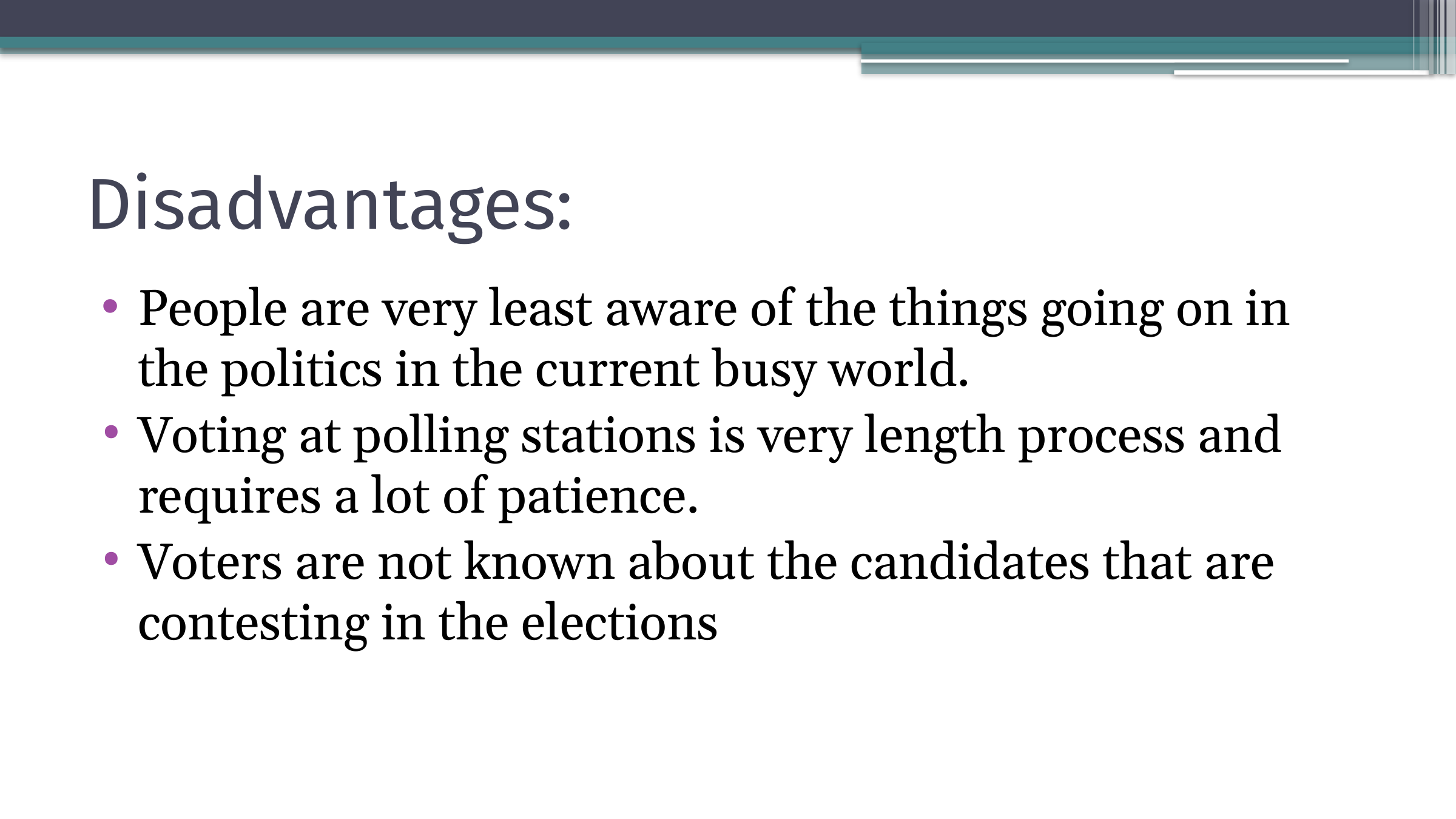

# Disadvantages:
People are very least aware of the things going on in the politics in the current busy world.
Voting at polling stations is very length process and requires a lot of patience.
Voters are not known about the candidates that are contesting in the elections